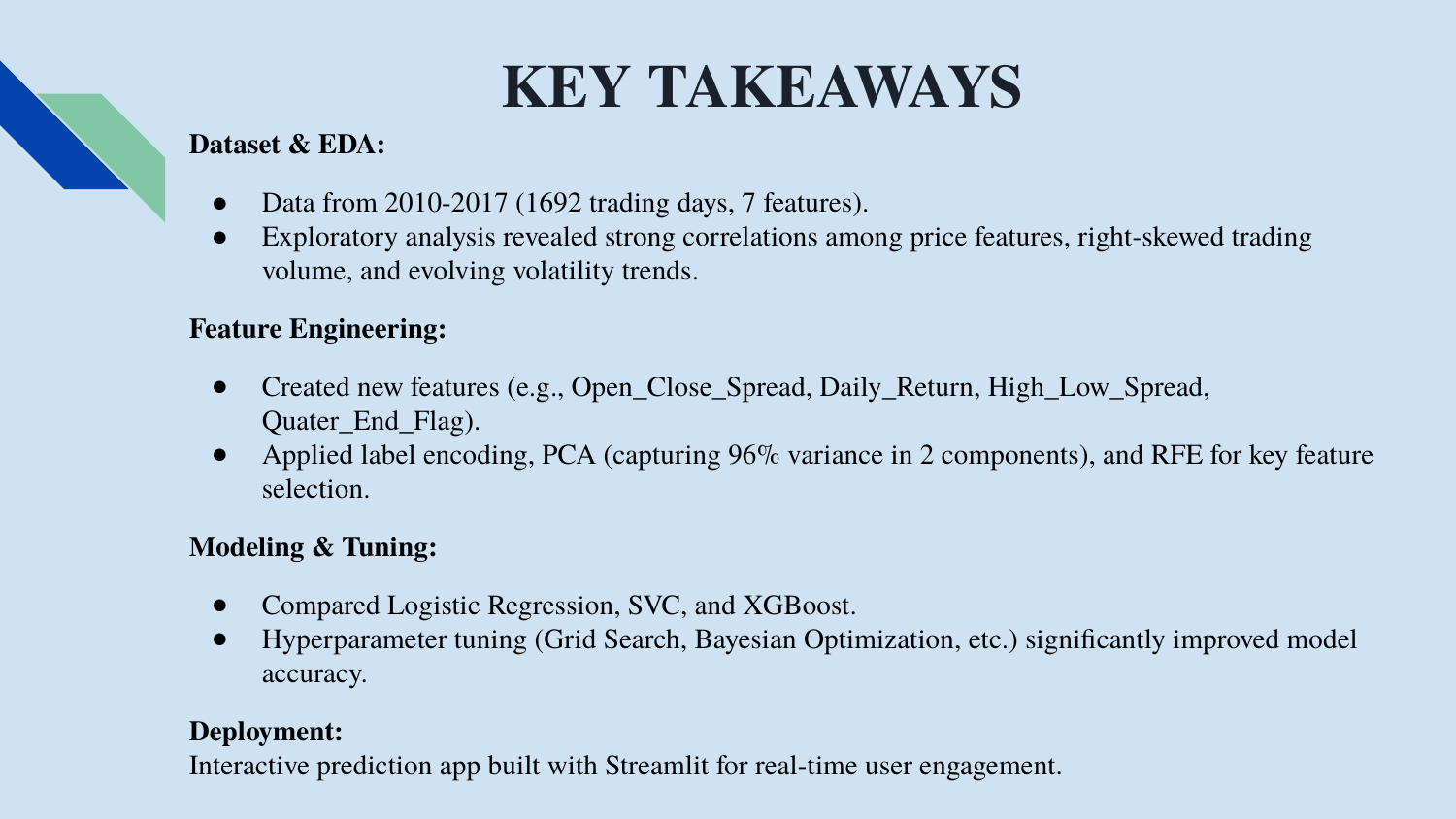

# KEY TAKEAWAYS
Dataset & EDA:
Data from 2010-2017 (1692 trading days, 7 features).
Exploratory analysis revealed strong correlations among price features, right-skewed trading volume, and evolving volatility trends.
Feature Engineering:
Created new features (e.g., Open_Close_Spread, Daily_Return, High_Low_Spread, Quater_End_Flag).
Applied label encoding, PCA (capturing 96% variance in 2 components), and RFE for key feature selection.
Modeling & Tuning:
Compared Logistic Regression, SVC, and XGBoost.
Hyperparameter tuning (Grid Search, Bayesian Optimization, etc.) significantly improved model accuracy.
Deployment:
Interactive prediction app built with Streamlit for real-time user engagement.